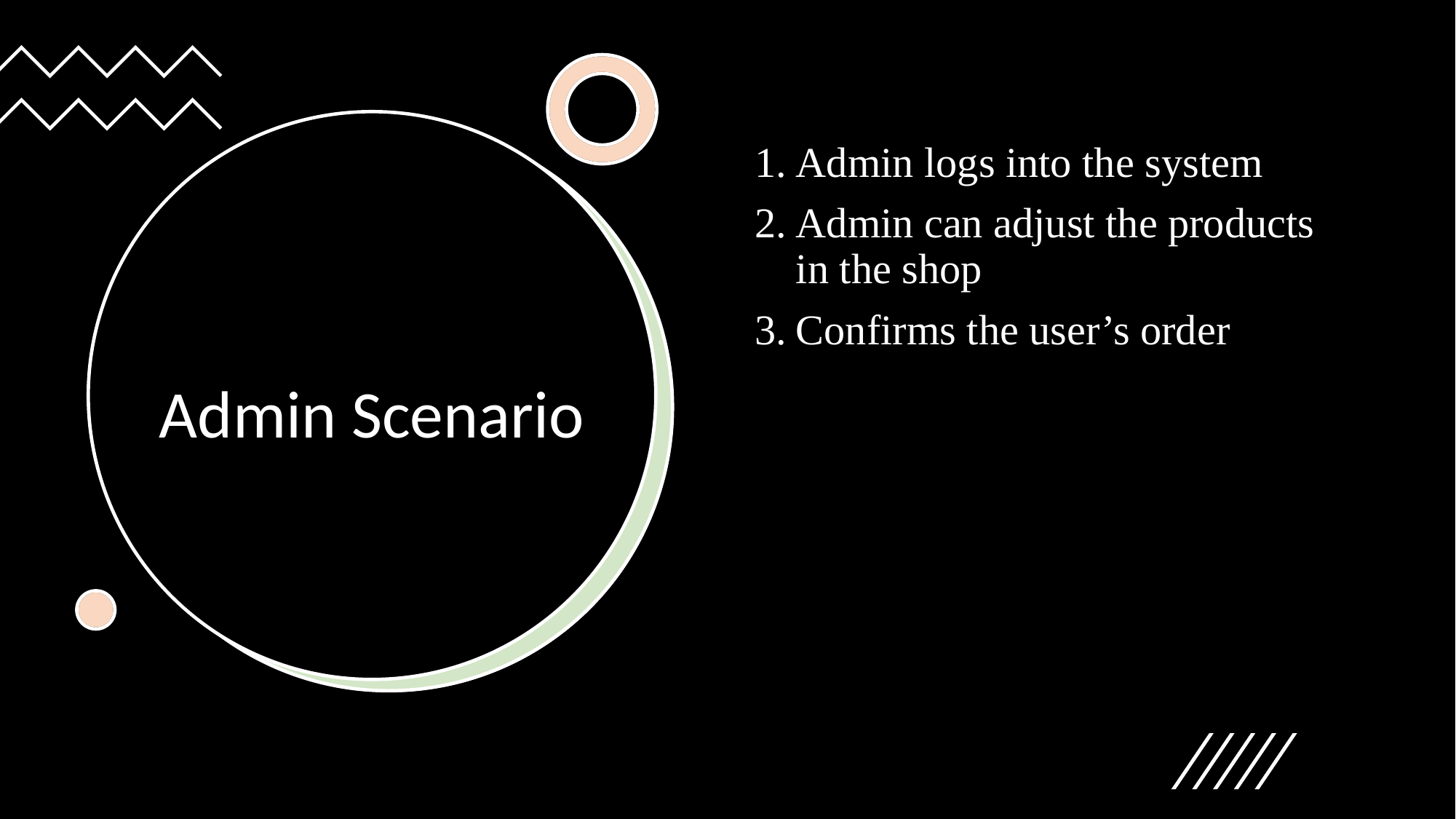

Admin logs into the system
Admin can adjust the products in the shop
Confirms the user’s order

# Admin Scenario